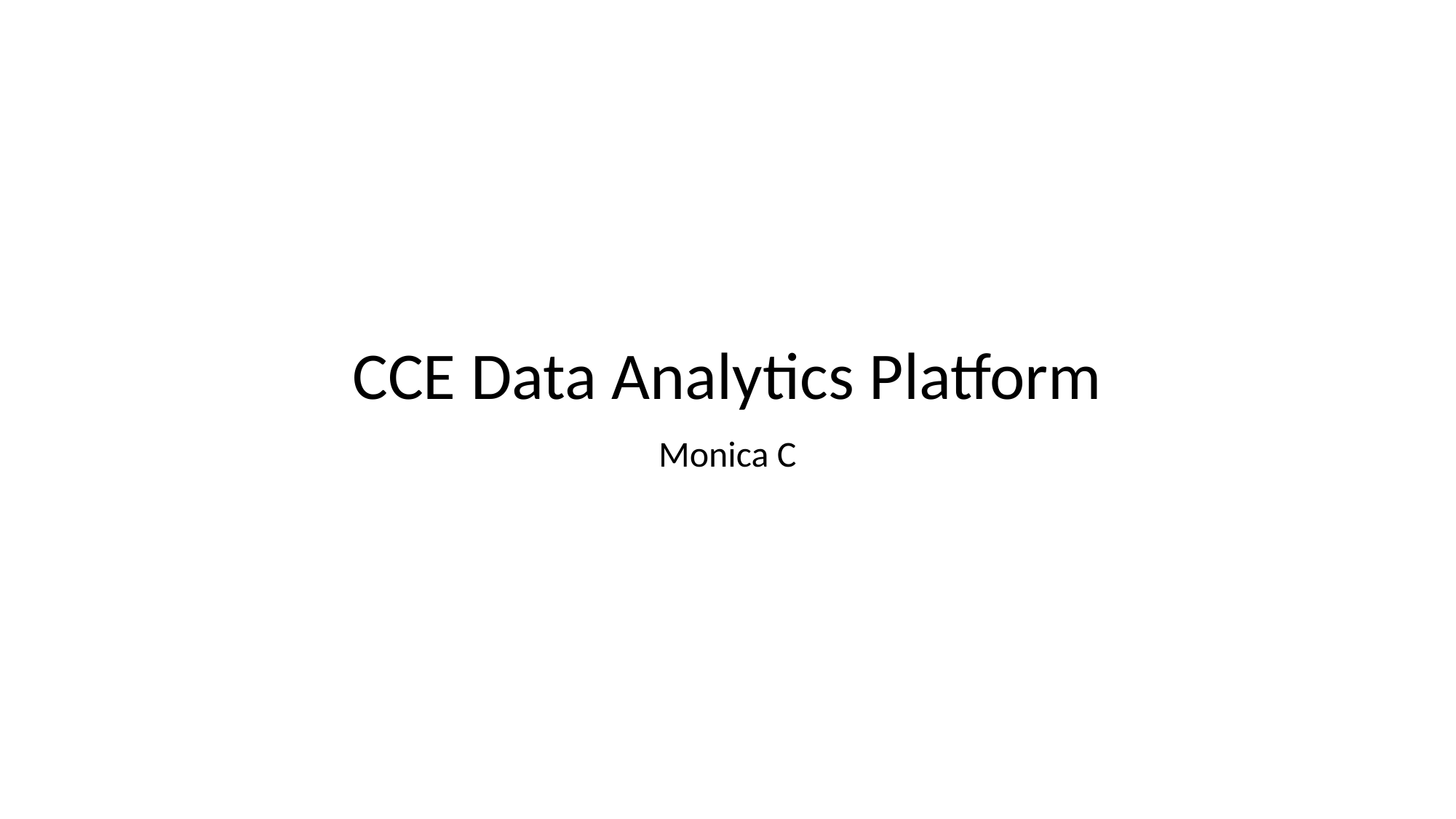

# CCE Data Analytics Platform
Monica C